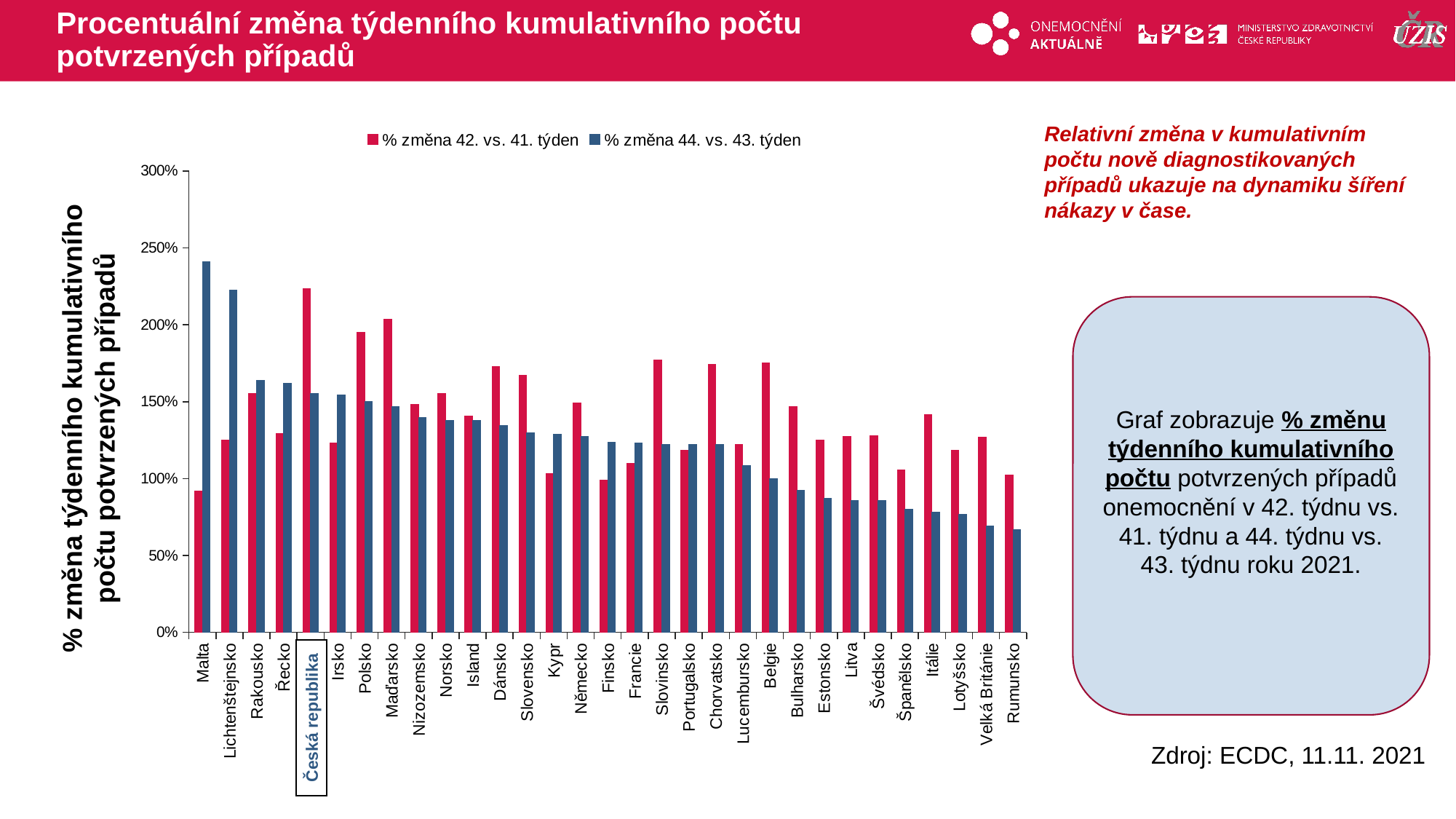

# Procentuální změna týdenního kumulativního počtu potvrzených případů
Relativní změna v kumulativním počtu nově diagnostikovaných případů ukazuje na dynamiku šíření nákazy v čase.

### Chart

| Category | % změna 42. vs. 41. týden | % změna 44. vs. 43. týden |
|---|---|---|
| Malta | 0.9166666666666666 | 2.4074074074074074 |
| Lichtenštejnsko | 1.25 | 2.2244897959183674 |
| Rakousko | 1.5549765502866075 | 1.638176884886272 |
| Řecko | 1.2943812478455705 | 1.6210205463987355 |
| Česká republika | 2.23618038237739 | 1.5548306294235867 |
| Irsko | 1.2305359777085723 | 1.5450256777737967 |
| Polsko | 1.9503928170594838 | 1.4994380469829571 |
| Maďarsko | 2.0373629544143106 | 1.4665173943691172 |
| Nizozemsko | 1.4804333970681962 | 1.3949357368038153 |
| Norsko | 1.5542594556380347 | 1.3765732265446224 |
| Island | 1.4075067024128687 | 1.3760399334442597 |
| Dánsko | 1.7293038100937563 | 1.3442816237156814 |
| Slovensko | 1.6711778703152884 | 1.296778907629544 |
| Kypr | 1.0335570469798658 | 1.2862632084534102 |
| Německo | 1.4926126513140736 | 1.273579589118295 |
| Finsko | 0.9888677708389899 | 1.2353655574447413 |
| Francie | 1.0982489380558018 | 1.2291750807754442 |
| Slovinsko | 1.768894076451707 | 1.2215281989084295 |
| Portugalsko | 1.1858988891407845 | 1.221030420256726 |
| Chorvatsko | 1.741499265066144 | 1.2208959912049944 |
| Lucembursko | 1.2195629552549427 | 1.0836621941594318 |
| Belgie | 1.7497698882314268 | 0.9989885429501444 |
| Bulharsko | 1.4683661884611414 | 0.9244281293610824 |
| Estonsko | 1.2496871088861077 | 0.870585309235616 |
| Litva | 1.2724696605679788 | 0.8587498220133846 |
| Švédsko | 1.2763448784082534 | 0.8561771167821531 |
| Španělsko | 1.0578988059445065 | 0.8001241946751533 |
| Itálie | 1.4180920868150972 | 0.7823432656418042 |
| Lotyšsko | 1.1824965132496512 | 0.7657249788723892 |
| Velká Británie | 1.2706111293833888 | 0.6896761295481807 |
| Rumunsko | 1.024143617494001 | 0.6687363691618301 |
Graf zobrazuje % změnu týdenního kumulativního počtu potvrzených případů onemocnění v 42. týdnu vs. 41. týdnu a 44. týdnu vs. 43. týdnu roku 2021.

% změna týdenního kumulativního počtu potvrzených případů
Česká republika
Zdroj: ECDC, 11.11. 2021